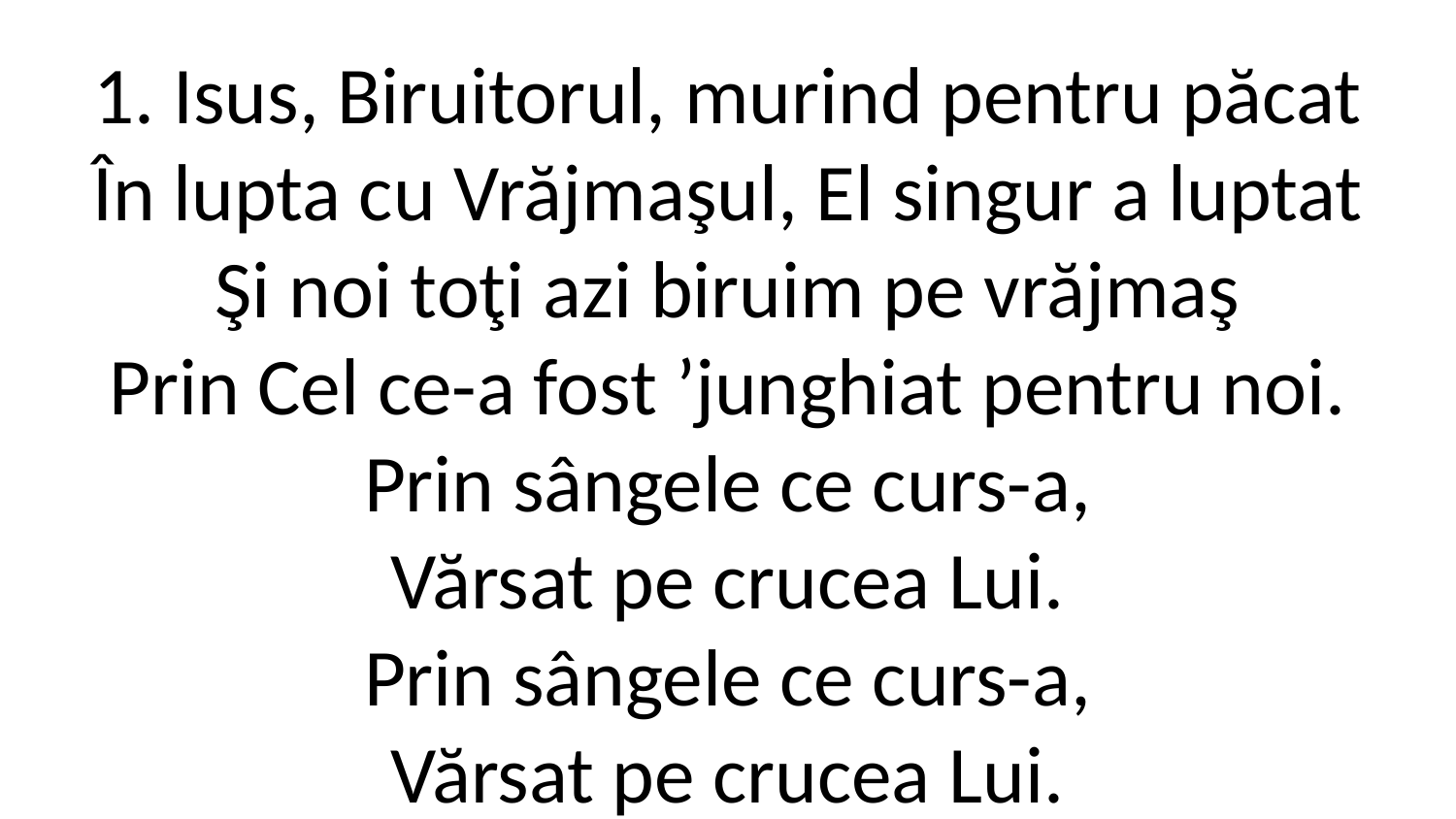

1. Isus, Biruitorul, murind pentru păcat
În lupta cu Vrăjmaşul, El singur a luptat
Şi noi toţi azi biruim pe vrăjmaş
Prin Cel ce-a fost ’junghiat pentru noi.
Prin sângele ce curs-a,
Vărsat pe crucea Lui.
Prin sângele ce curs-a,
Vărsat pe crucea Lui.